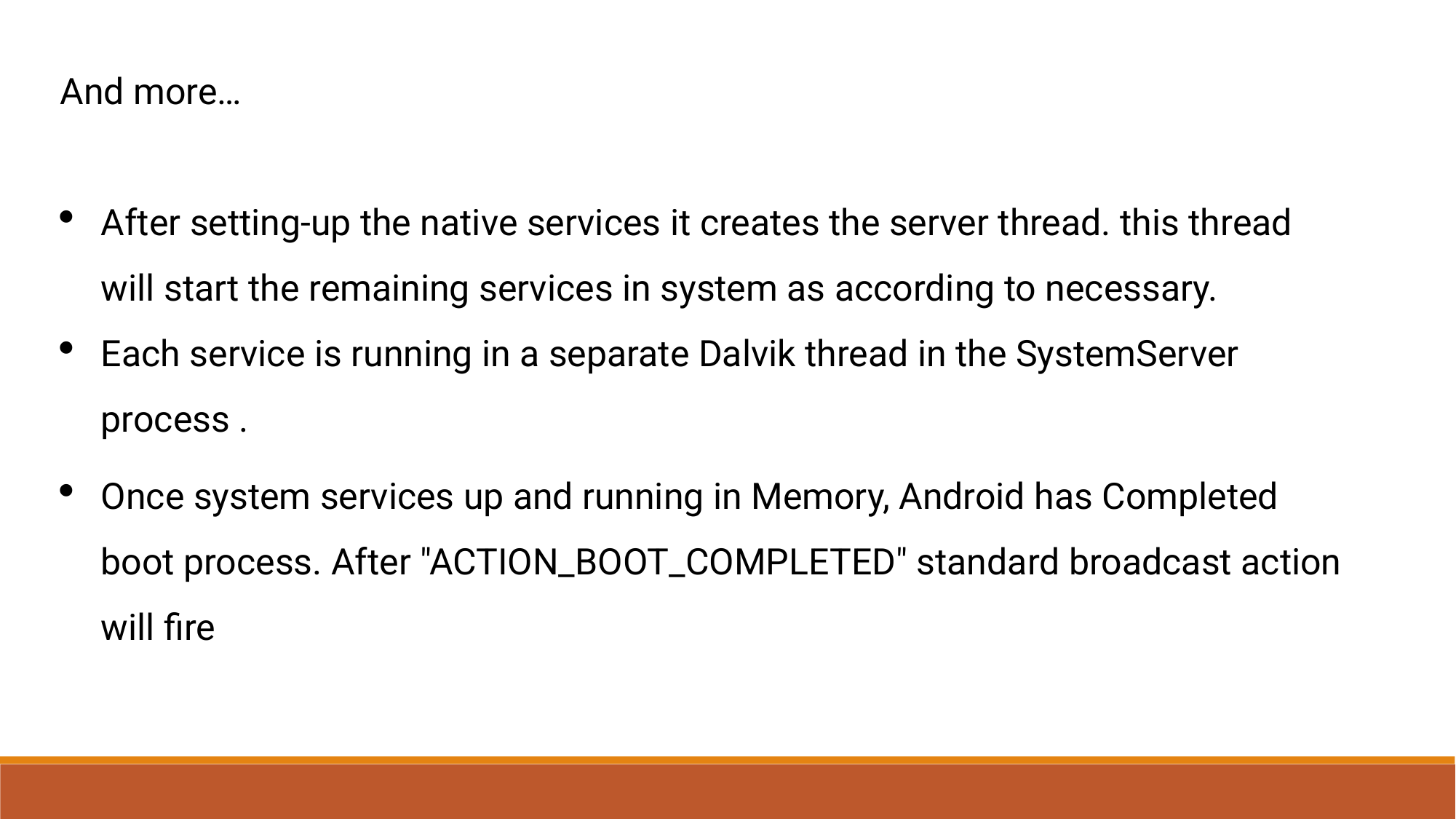

And more…

After setting-up the native services it creates the server thread. this thread will start the remaining services in system as according to necessary.
Each service is running in a separate Dalvik thread in the SystemServer process .
Once system services up and running in Memory, Android has Completed boot process. After "ACTION_BOOT_COMPLETED" standard broadcast action will fire